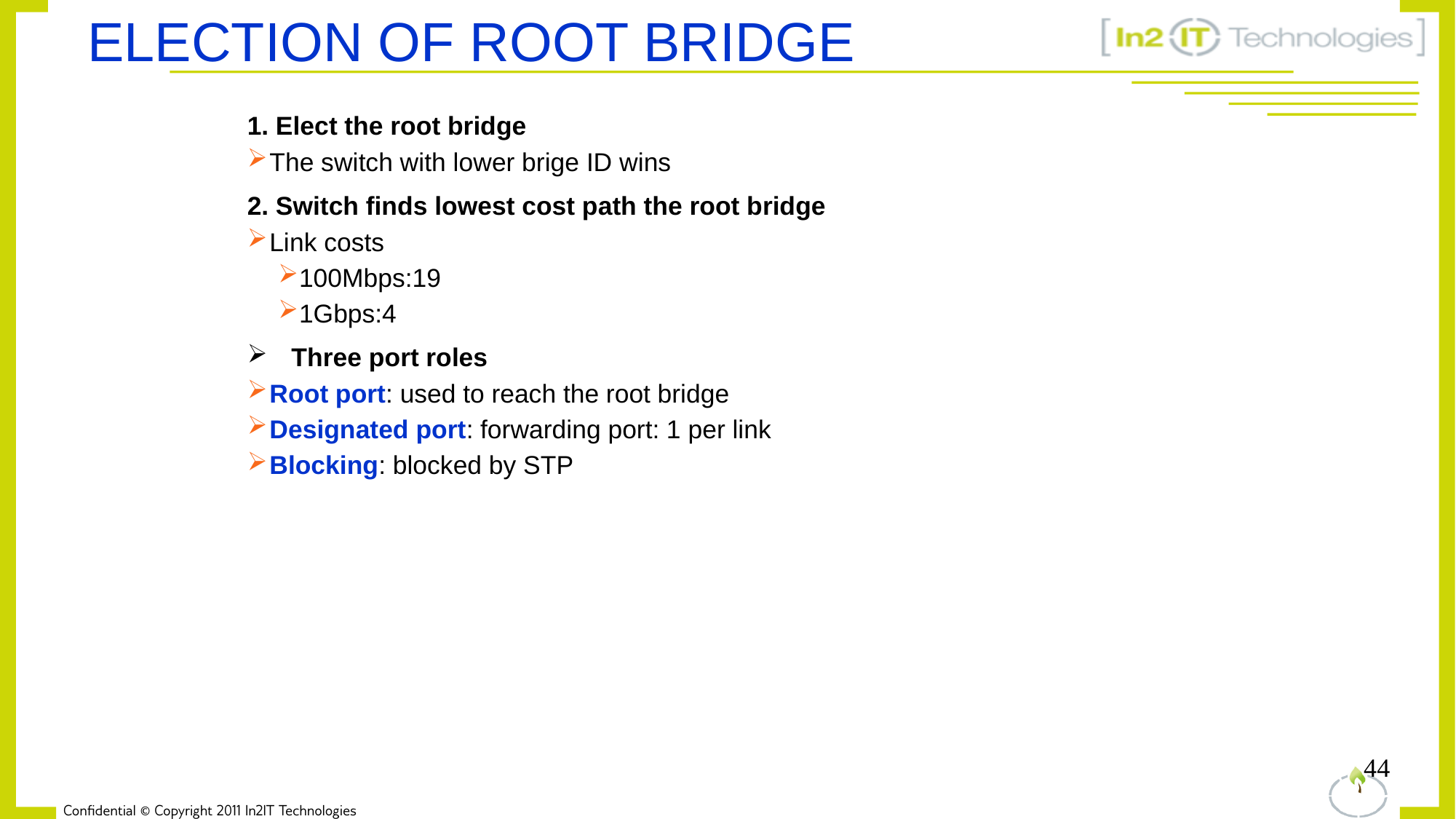

# Election of root bridge
1. Elect the root bridge
The switch with lower brige ID wins
2. Switch finds lowest cost path the root bridge
Link costs
100Mbps:19
1Gbps:4
Three port roles
Root port: used to reach the root bridge
Designated port: forwarding port: 1 per link
Blocking: blocked by STP

44